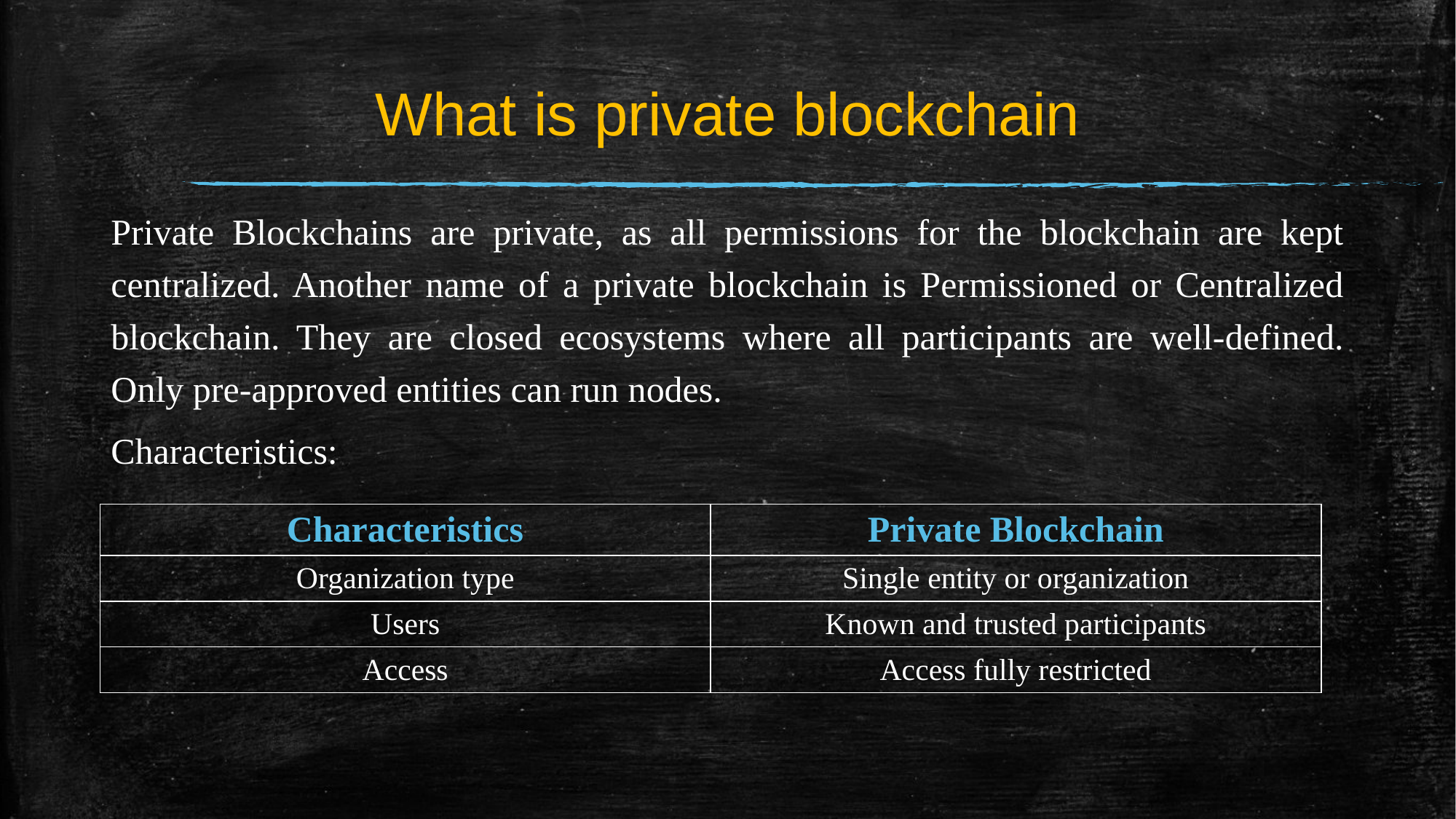

# What is private blockchain
Private Blockchains are private, as all permissions for the blockchain are kept centralized. Another name of a private blockchain is Permissioned or Centralized blockchain. They are closed ecosystems where all participants are well-defined. Only pre-approved entities can run nodes.
Characteristics:

| Characteristics | Private Blockchain |
| --- | --- |
| Organization type | Single entity or organization |
| Users | Known and trusted participants |
| Access | Access fully restricted |